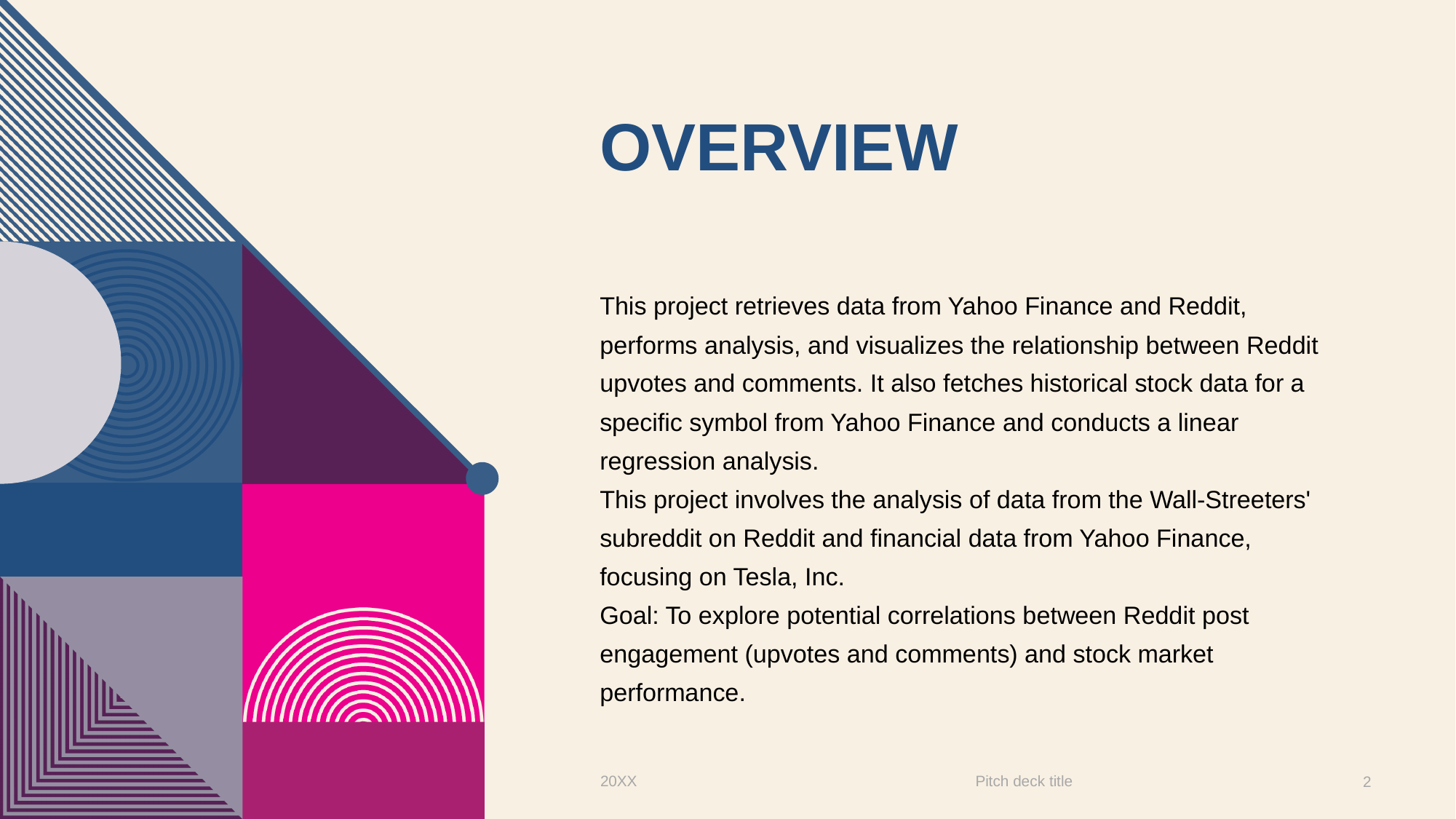

# OVERVIEW
This project retrieves data from Yahoo Finance and Reddit, performs analysis, and visualizes the relationship between Reddit upvotes and comments. It also fetches historical stock data for a specific symbol from Yahoo Finance and conducts a linear regression analysis.
This project involves the analysis of data from the Wall-Streeters' subreddit on Reddit and financial data from Yahoo Finance, focusing on Tesla, Inc.
Goal: To explore potential correlations between Reddit post engagement (upvotes and comments) and stock market performance.
Pitch deck title
20XX
2